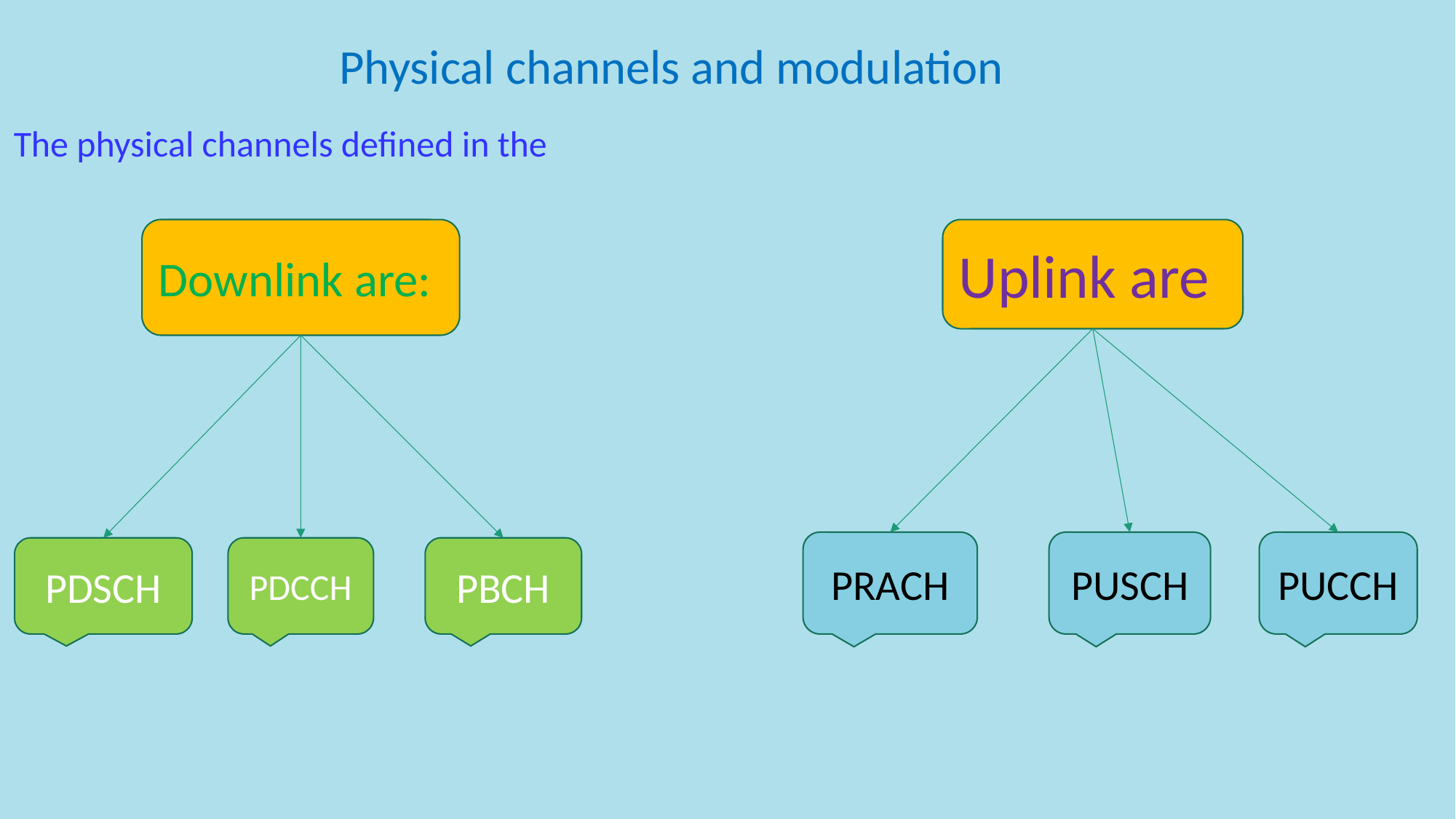

Physical channels and modulation
The physical channels defined in the
Downlink are:
Uplink are
PRACH
PUSCH
PUCCH
PDSCH
PDCCH
PBCH